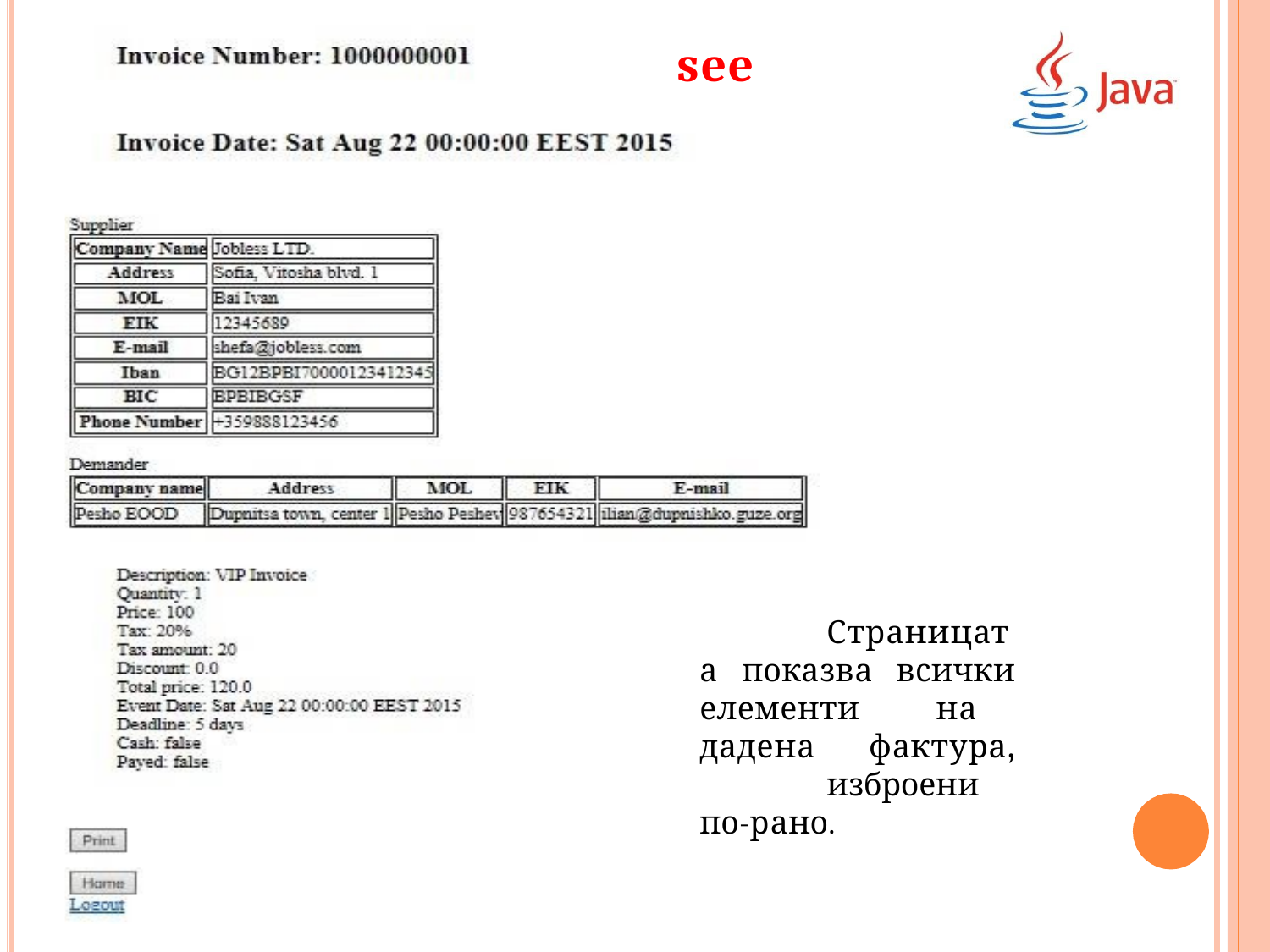

see
Страницата показва всички елементи  на  дадена фактура,	изброени по-рано.